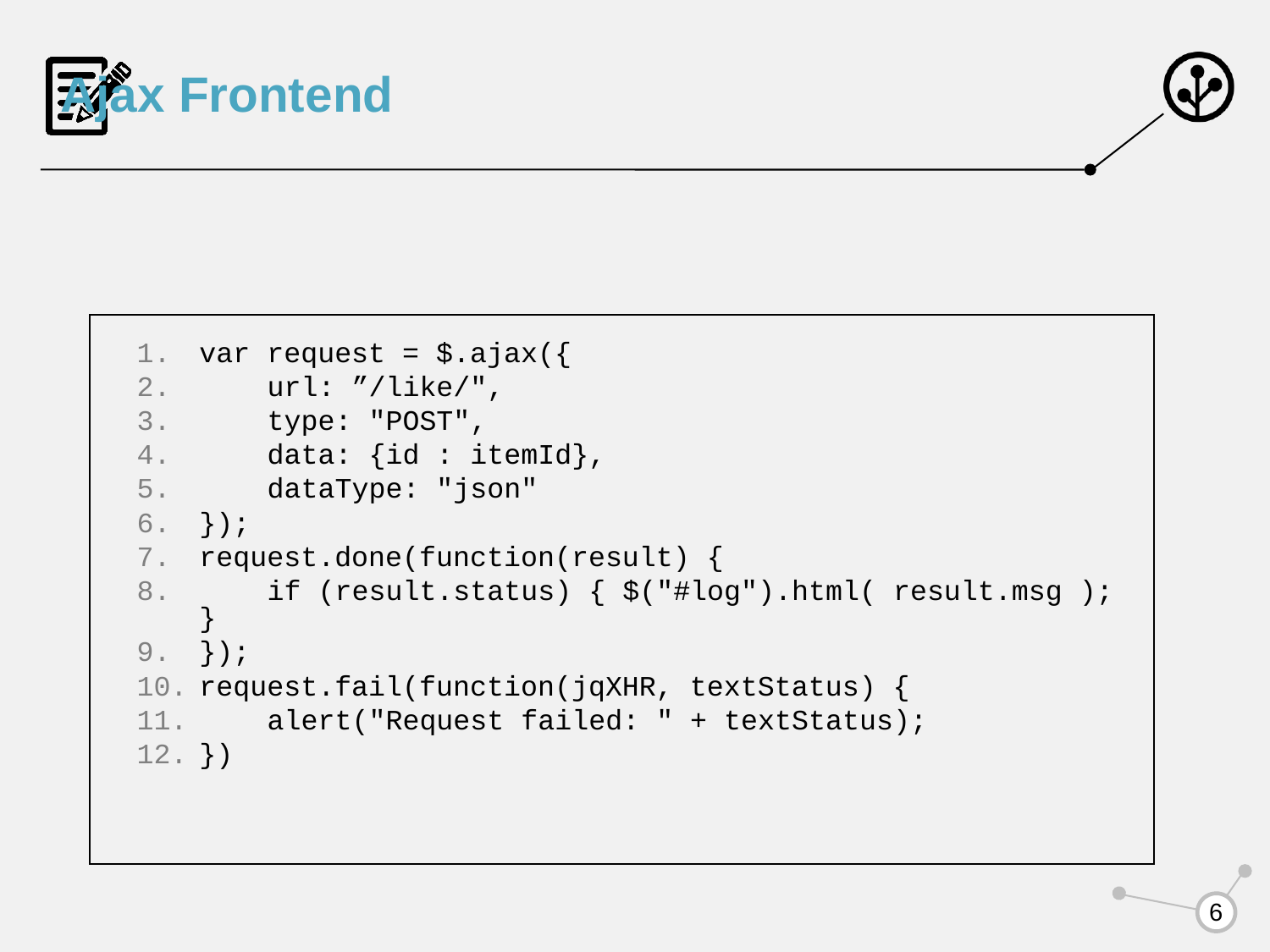

# Аjax Frontend

var request = $.ajax({
    url: ”/like/",
    type: "POST",
    data: {id : itemId},
    dataType: "json"
});
request.done(function(result) {
    if (result.status) { $("#log").html( result.msg ); }
});
request.fail(function(jqXHR, textStatus) {
    alert("Request failed: " + textStatus);
})
6